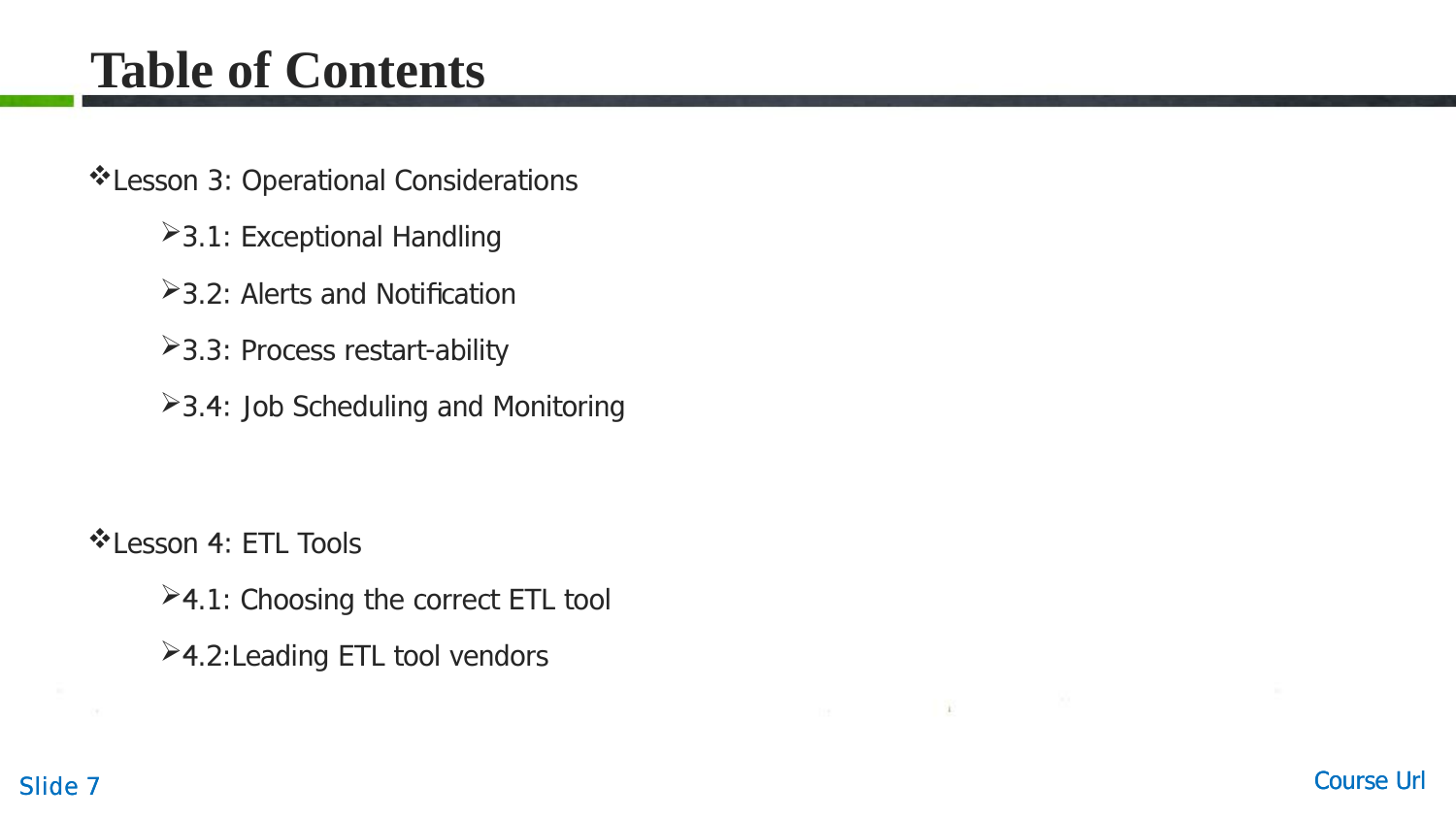

# Table of Contents

Lesson 3: Operational Considerations
3.1: Exceptional Handling
3.2: Alerts and Notification
3.3: Process restart-ability
3.4: Job Scheduling and Monitoring

Lesson 4: ETL Tools
4.1: Choosing the correct ETL tool
4.2:Leading ETL tool vendors